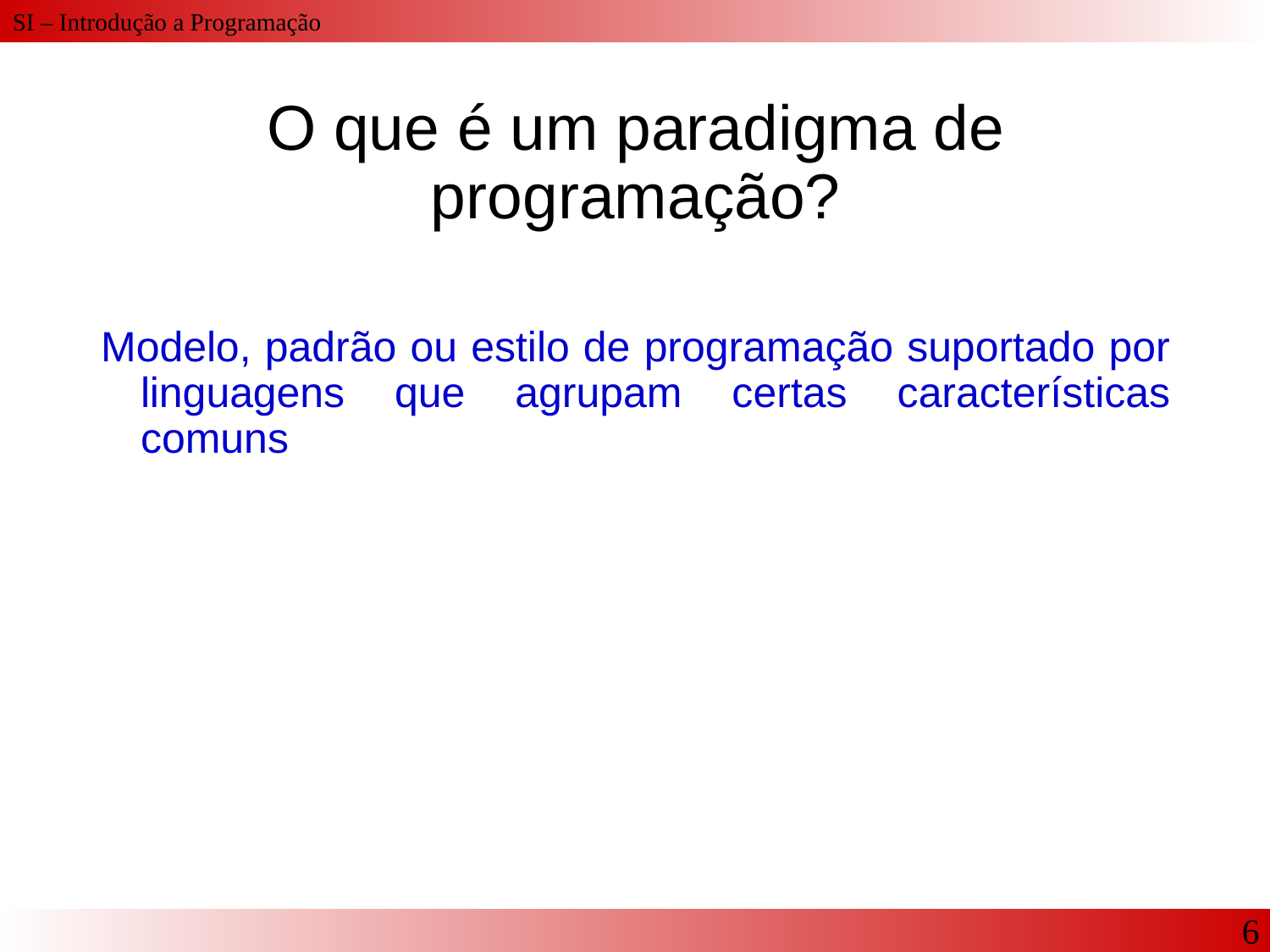

O que é um paradigma de programação?
Modelo, padrão ou estilo de programação suportado por linguagens que agrupam certas características comuns
6